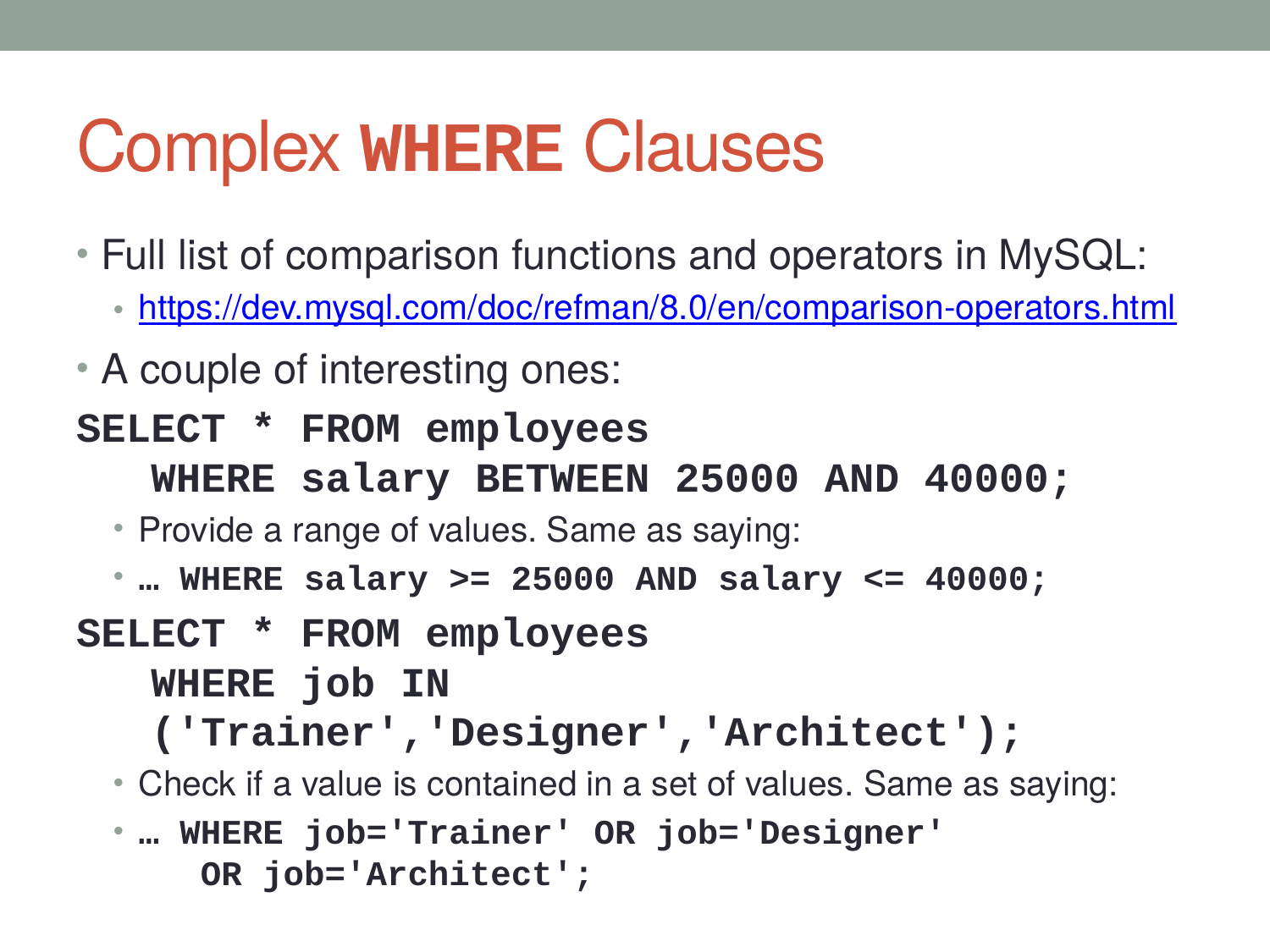

# Complex WHERE Clauses
Full list of comparison functions and operators in MySQL:
https://dev.mysql.com/doc/refman/8.0/en/comparison-operators.html
A couple of interesting ones:
SELECT * FROM employees
   WHERE salary BETWEEN 25000 AND 40000;
Provide a range of values. Same as saying:
… WHERE salary >= 25000 AND salary <= 40000;
SELECT * FROM employees
   WHERE job IN
   ('Trainer','Designer','Architect');
Check if a value is contained in a set of values. Same as saying:
… WHERE job='Trainer' OR job='Designer'
   OR job='Architect';